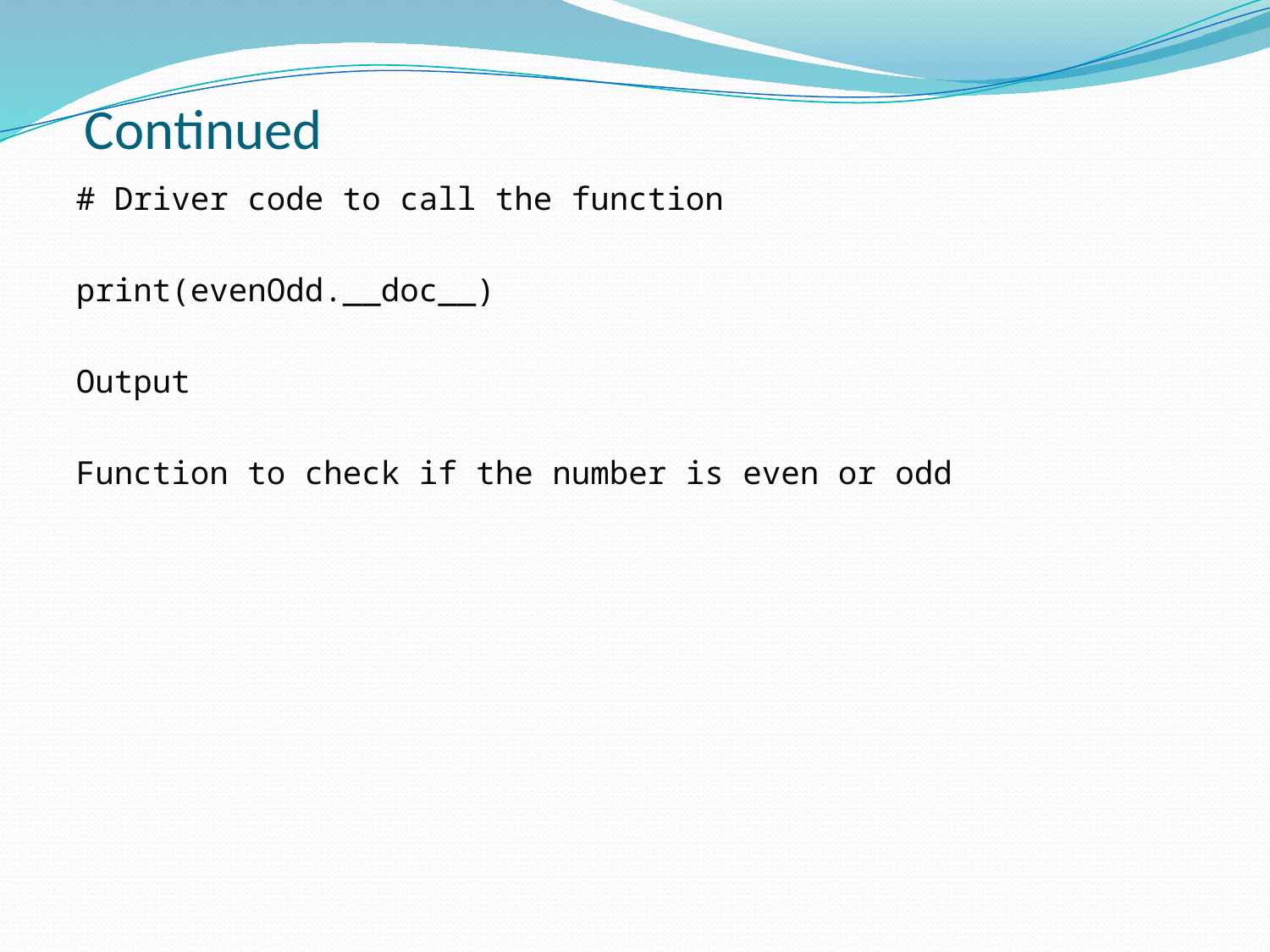

# Continued
# Driver code to call the function
print(evenOdd.__doc__)
Output
Function to check if the number is even or odd